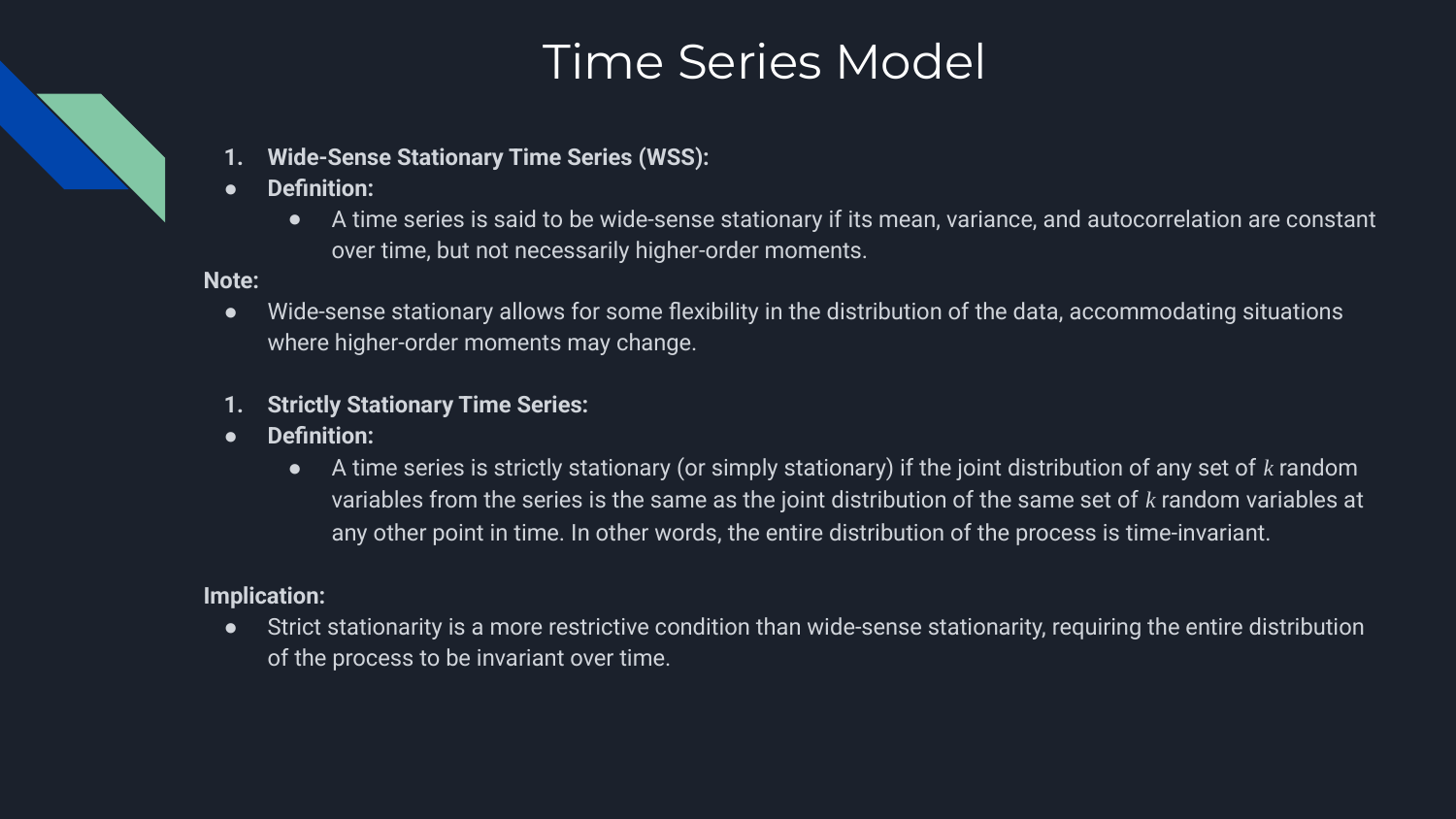

# Time Series Model
Wide-Sense Stationary Time Series (WSS):
Definition:
A time series is said to be wide-sense stationary if its mean, variance, and autocorrelation are constant over time, but not necessarily higher-order moments.
Note:
Wide-sense stationary allows for some flexibility in the distribution of the data, accommodating situations where higher-order moments may change.

Strictly Stationary Time Series:
Definition:
A time series is strictly stationary (or simply stationary) if the joint distribution of any set of k random variables from the series is the same as the joint distribution of the same set of k random variables at any other point in time. In other words, the entire distribution of the process is time-invariant.

Implication:
Strict stationarity is a more restrictive condition than wide-sense stationarity, requiring the entire distribution of the process to be invariant over time.